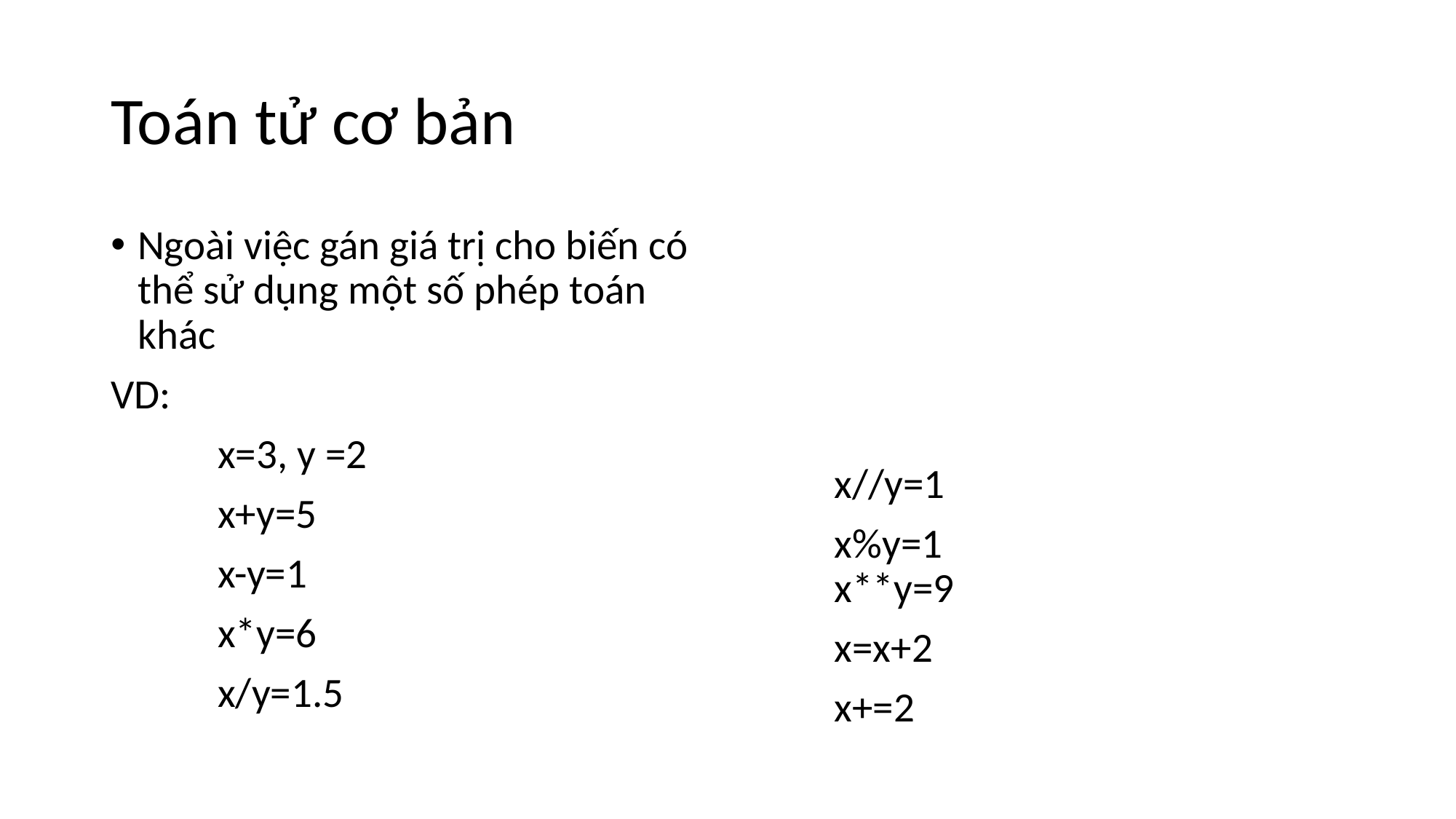

# Toán tử cơ bản
Ngoài việc gán giá trị cho biến có thể sử dụng một số phép toán khác
VD:
	x=3, y =2
	x+y=5
	x-y=1
	x*y=6
	x/y=1.5

	x//y=1
	x%y=1
	x**y=9
	x=x+2
	x+=2